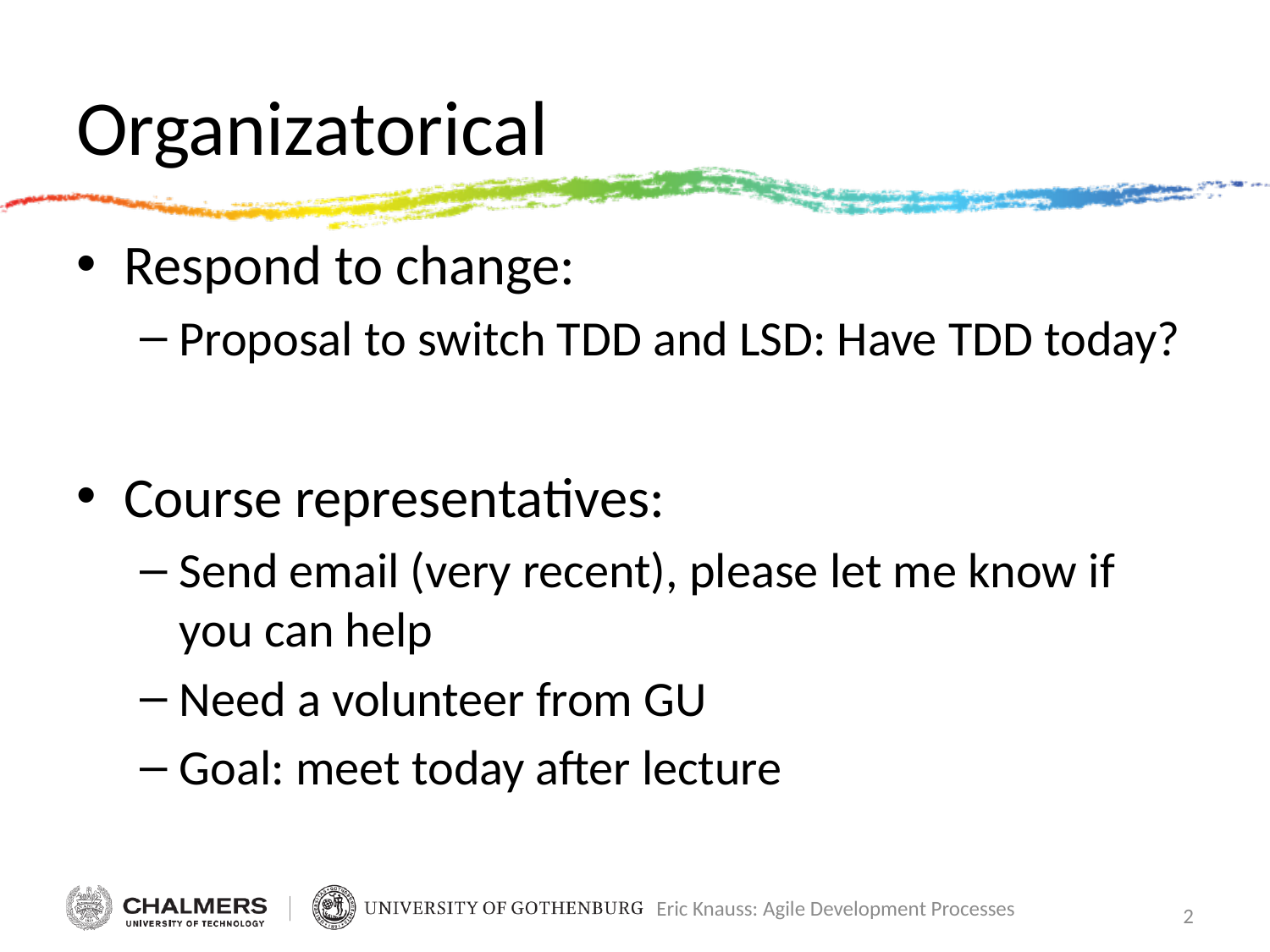

# Organizatorical
Respond to change:
Proposal to switch TDD and LSD: Have TDD today?

Course representatives:
Send email (very recent), please let me know if you can help
Need a volunteer from GU
Goal: meet today after lecture
Eric Knauss: Agile Development Processes
2